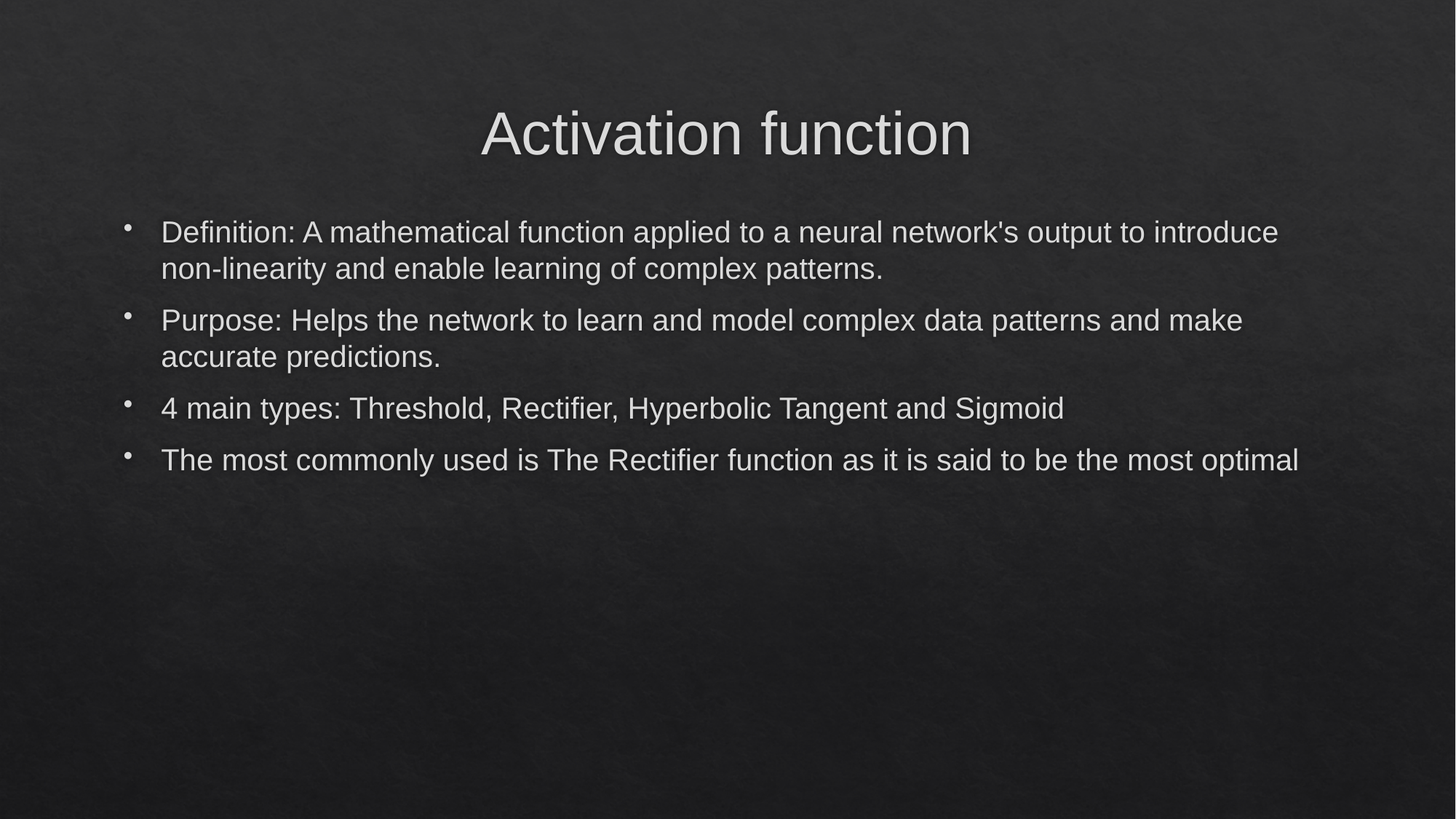

# Activation function
Definition: A mathematical function applied to a neural network's output to introduce non-linearity and enable learning of complex patterns.
Purpose: Helps the network to learn and model complex data patterns and make accurate predictions.
4 main types: Threshold, Rectifier, Hyperbolic Tangent and Sigmoid
The most commonly used is The Rectifier function as it is said to be the most optimal